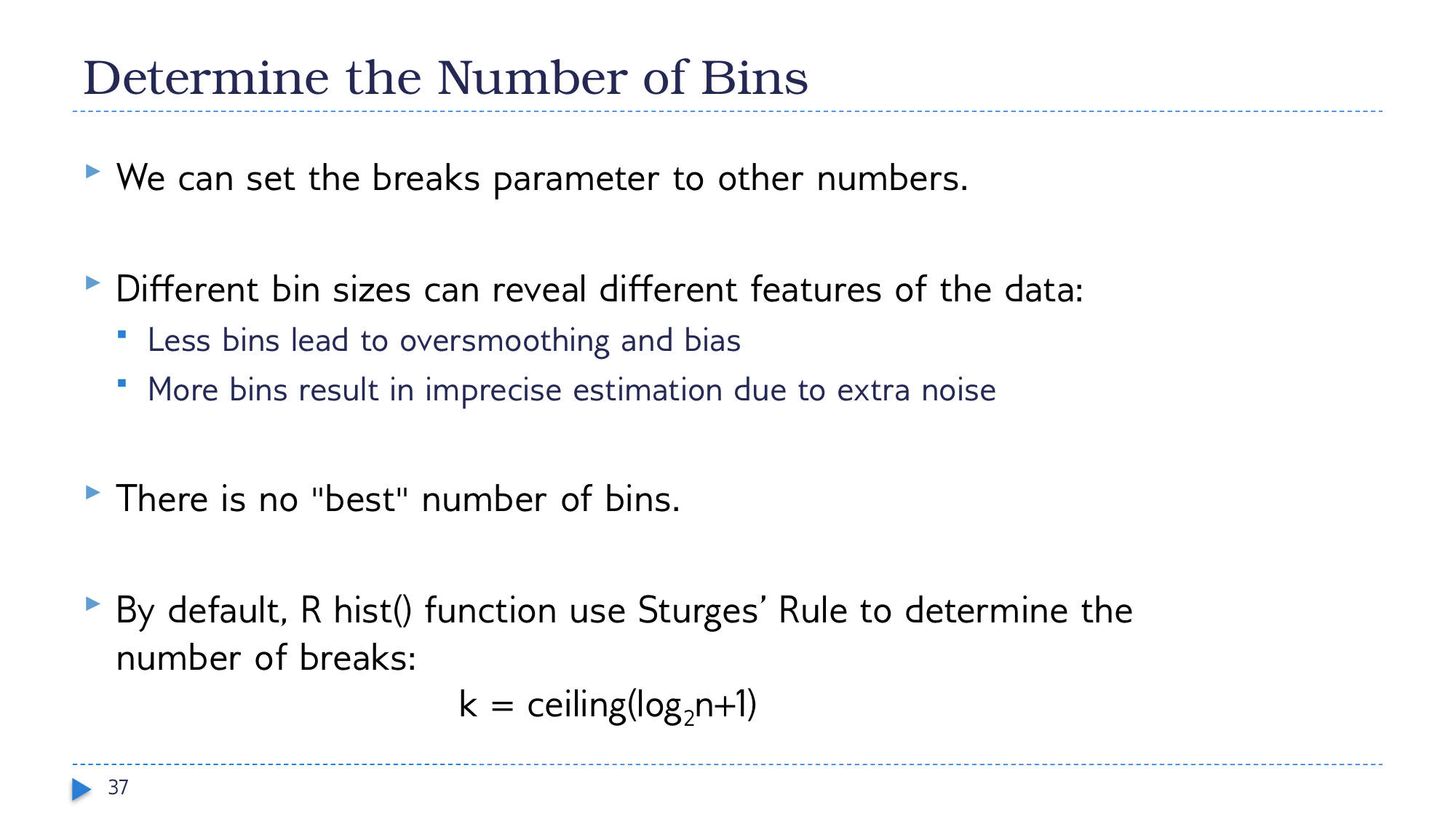

# Determine the Number of Bins
We can set the breaks parameter to other numbers.

Different bin sizes can reveal different features of the data:
Less bins lead to oversmoothing and bias
More bins result in imprecise estimation due to extra noise

There is no "best" number of bins.

By default, R hist() function use Sturges’ Rule to determine the number of breaks:
                             k = ceiling(log2n+1)

37